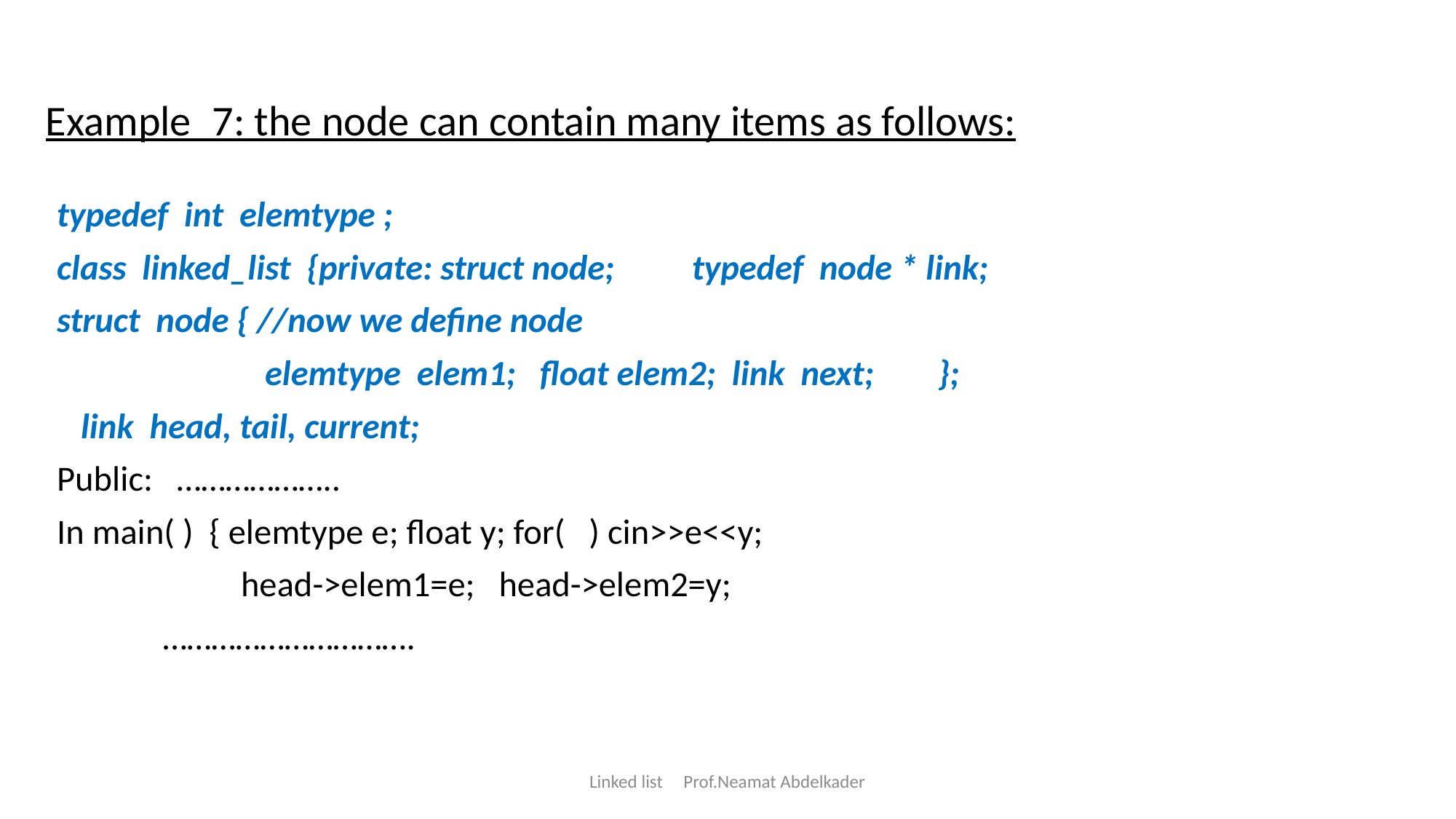

# Example_7: the node can contain many items as follows:
typedef  int  elemtype ;
class  linked_list  {private: struct node;							typedef  node * link;
struct  node { //now we define node
                          elemtype  elem1;   float elem2;  link  next;        };
   link  head, tail, current;
Public:   ………………..
In main( )  { elemtype e; float y; for(   ) cin>>e<<y;
                       head->elem1=e;   head->elem2=y;
		………………………….
Linked list     Prof.Neamat Abdelkader
29